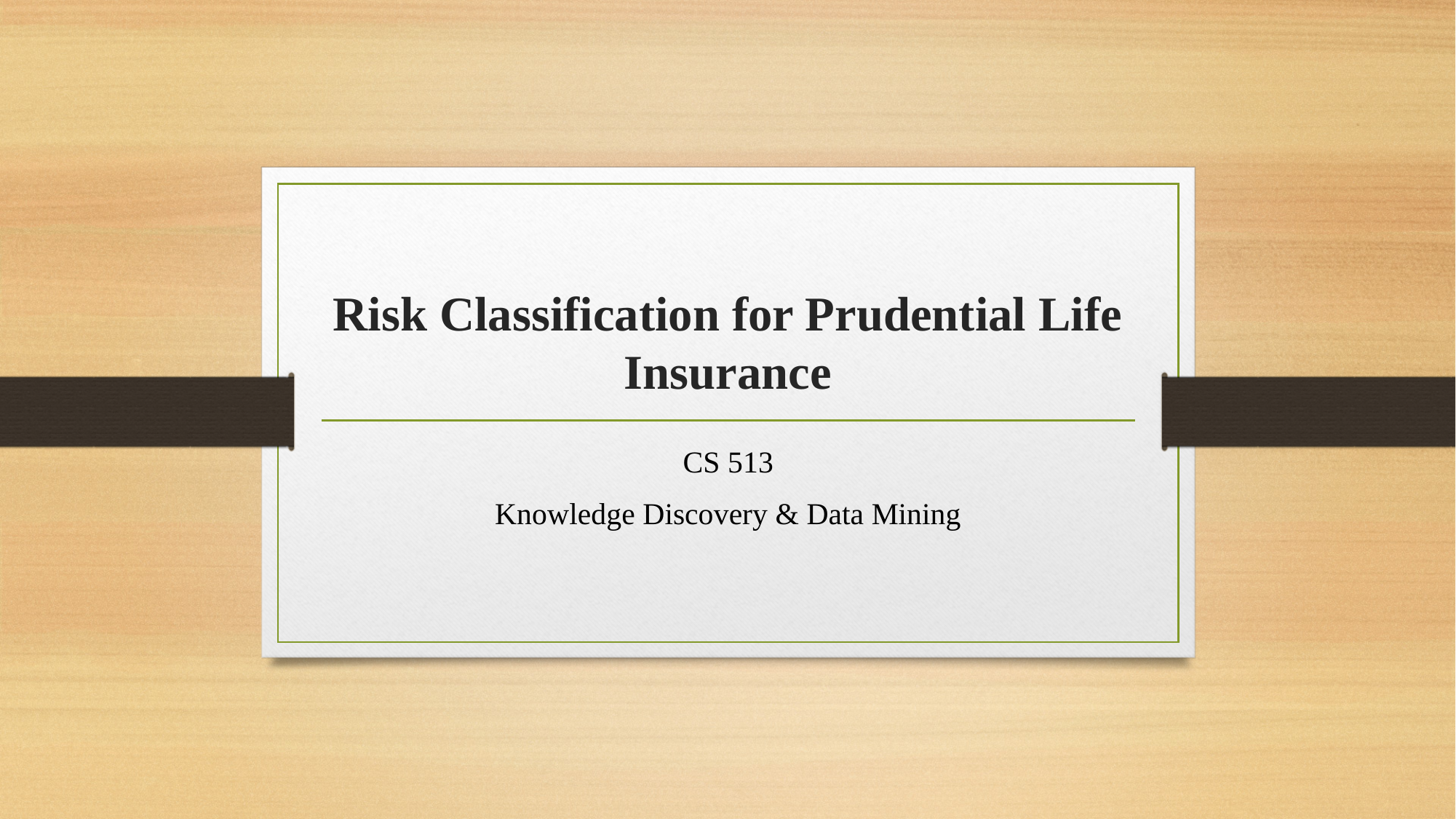

# Risk Classification for Prudential Life Insurance
CS 513
Knowledge Discovery & Data Mining